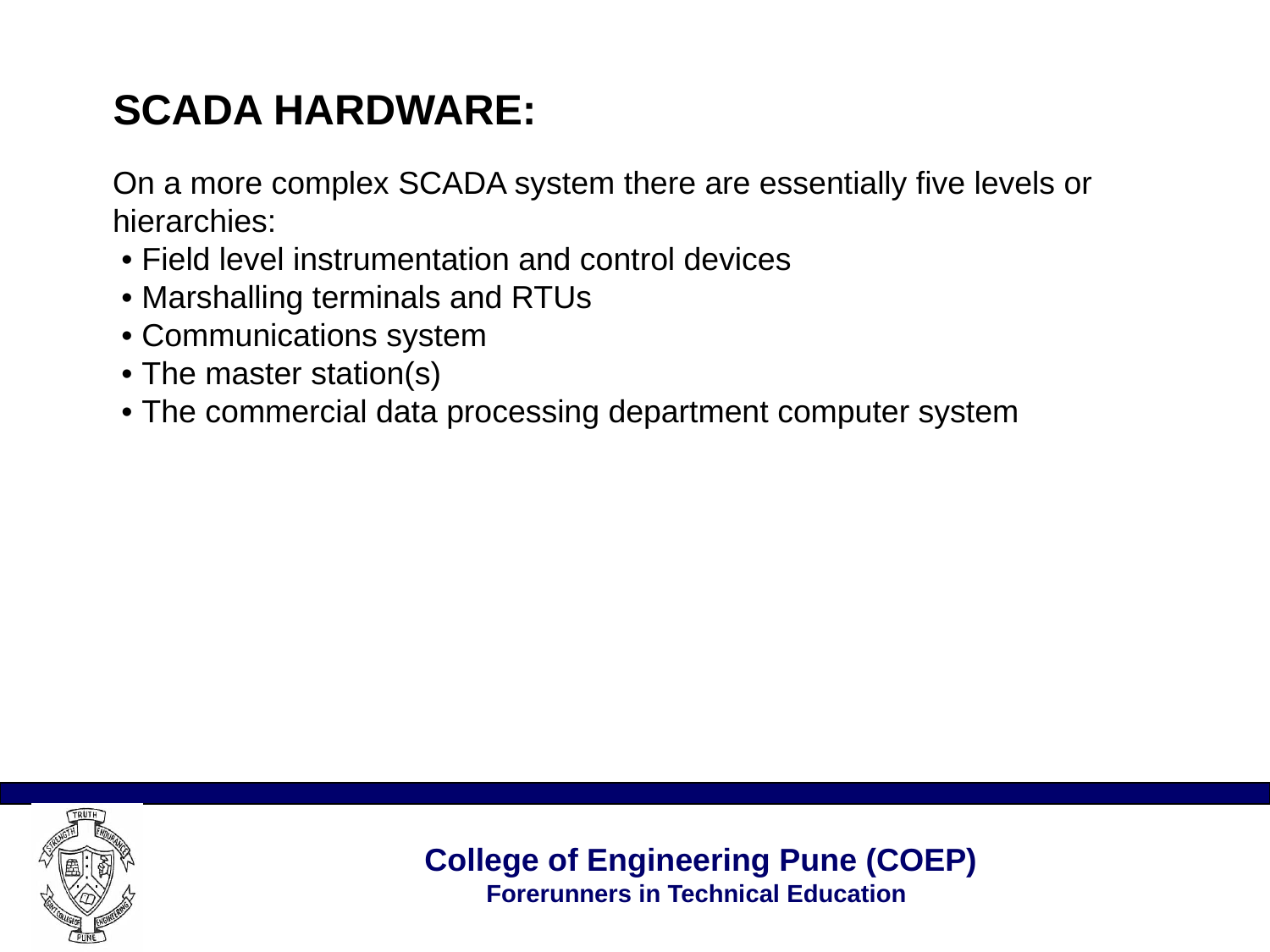

# SCADA HARDWARE:
On a more complex SCADA system there are essentially five levels or hierarchies:
 • Field level instrumentation and control devices
 • Marshalling terminals and RTUs
 • Communications system
 • The master station(s)
 • The commercial data processing department computer system